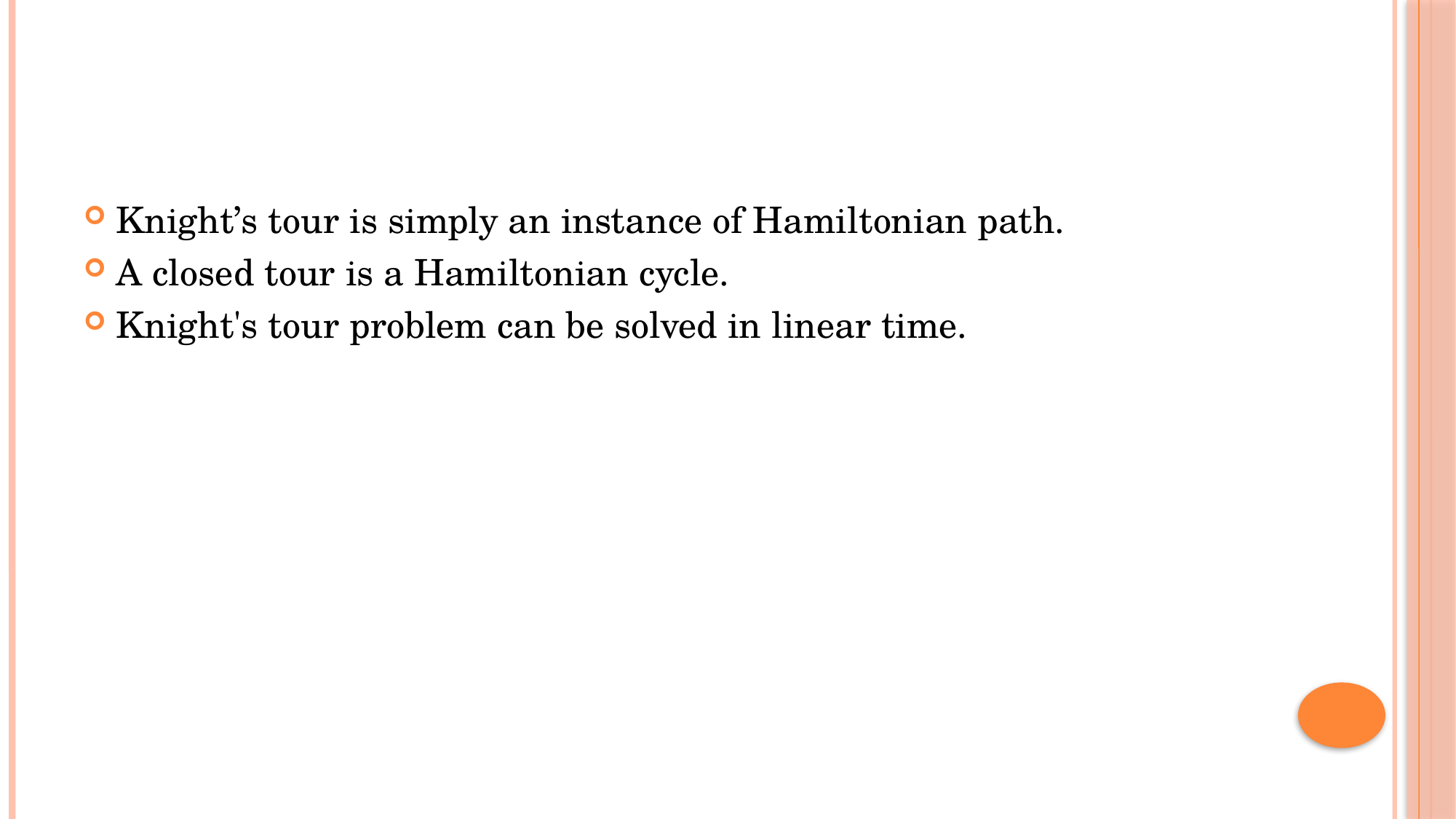

#
Knight’s tour is simply an instance of Hamiltonian path.
A closed tour is a Hamiltonian cycle.
Knight's tour problem can be solved in linear time.